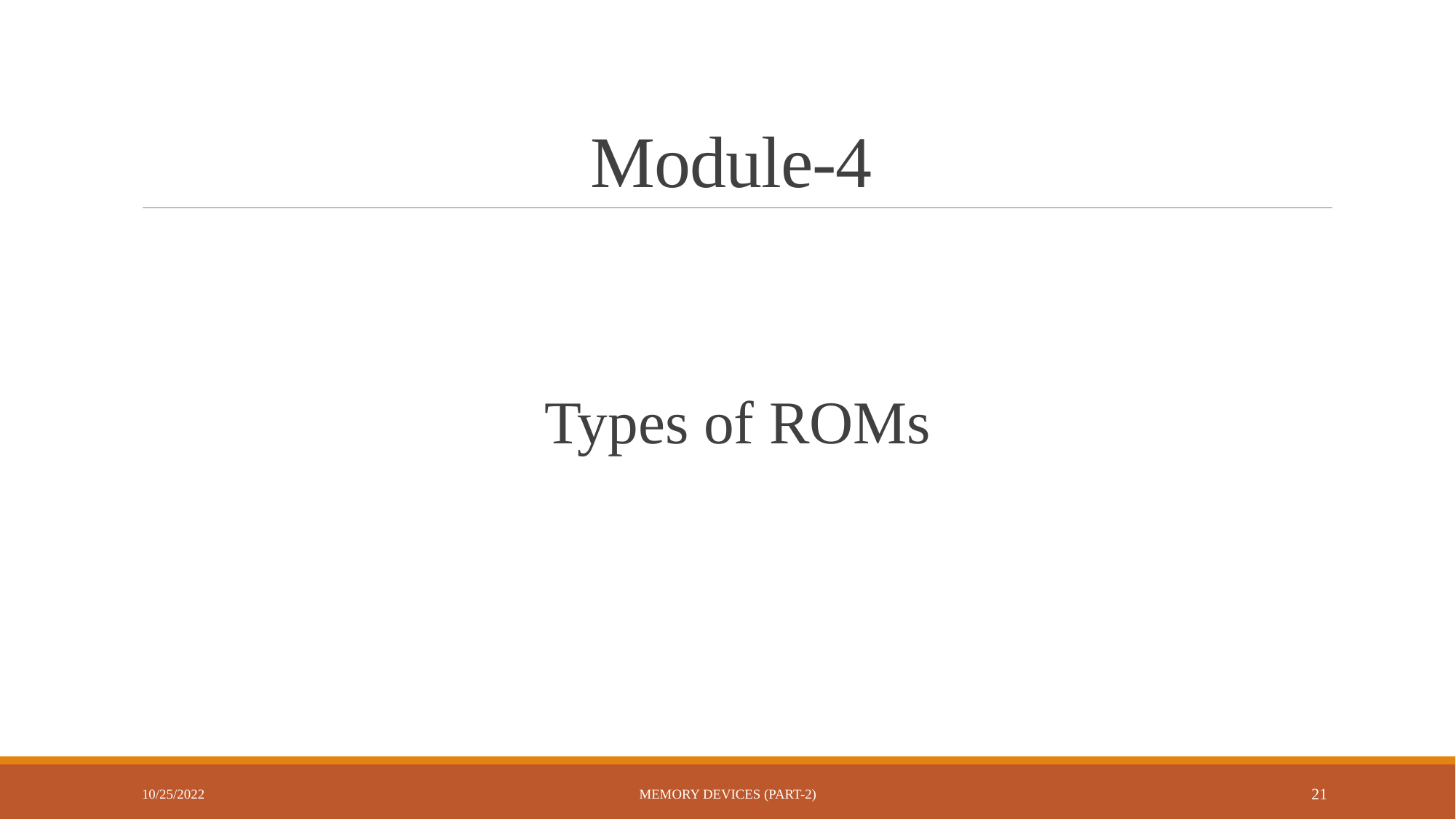

# Module-4

Types of ROMs
10/25/2022
Memory Devices (Part-2)
21